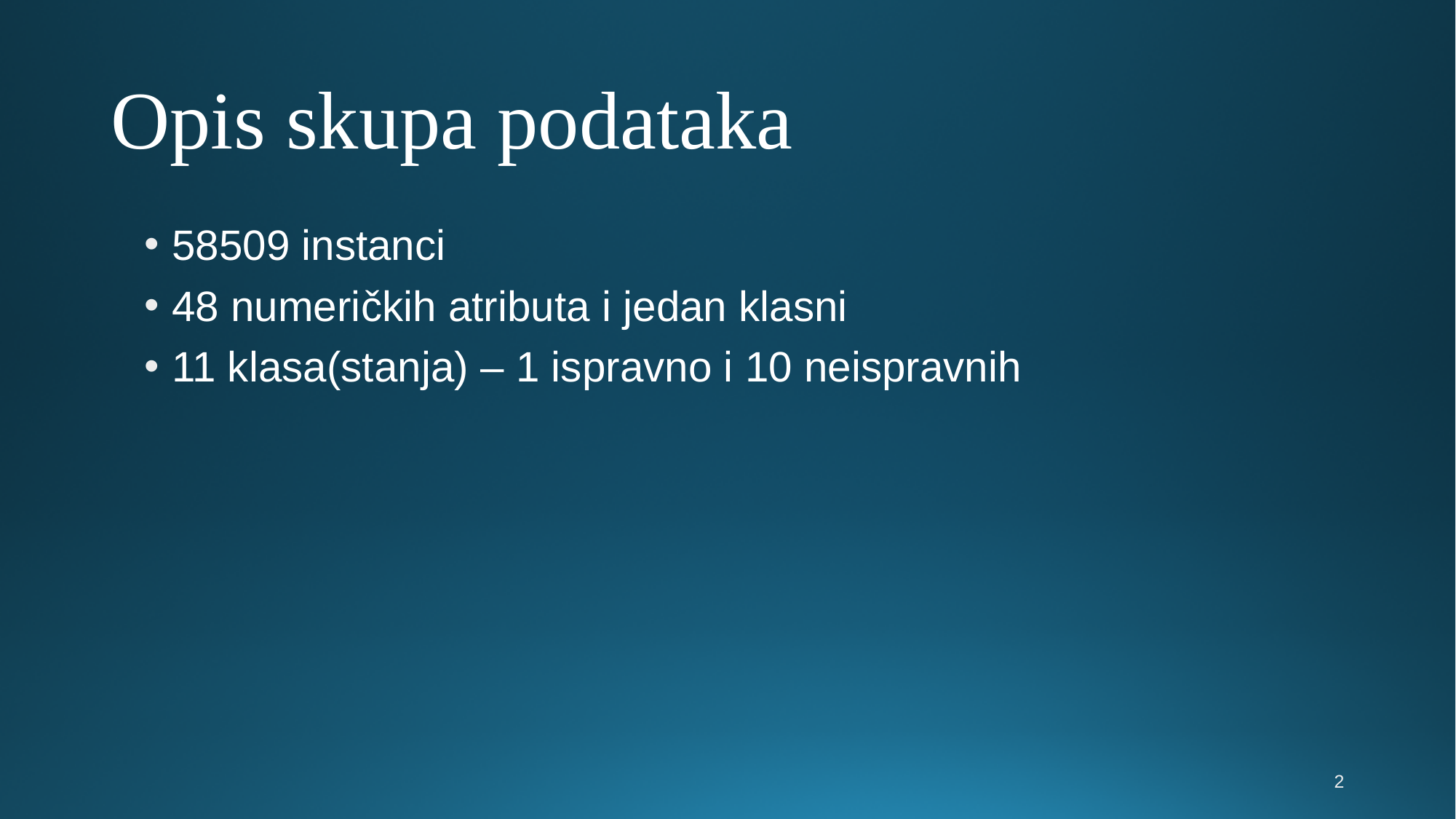

# Opis skupa podataka
58509 instanci
48 numeričkih atributa i jedan klasni
11 klasa(stanja) – 1 ispravno i 10 neispravnih

2